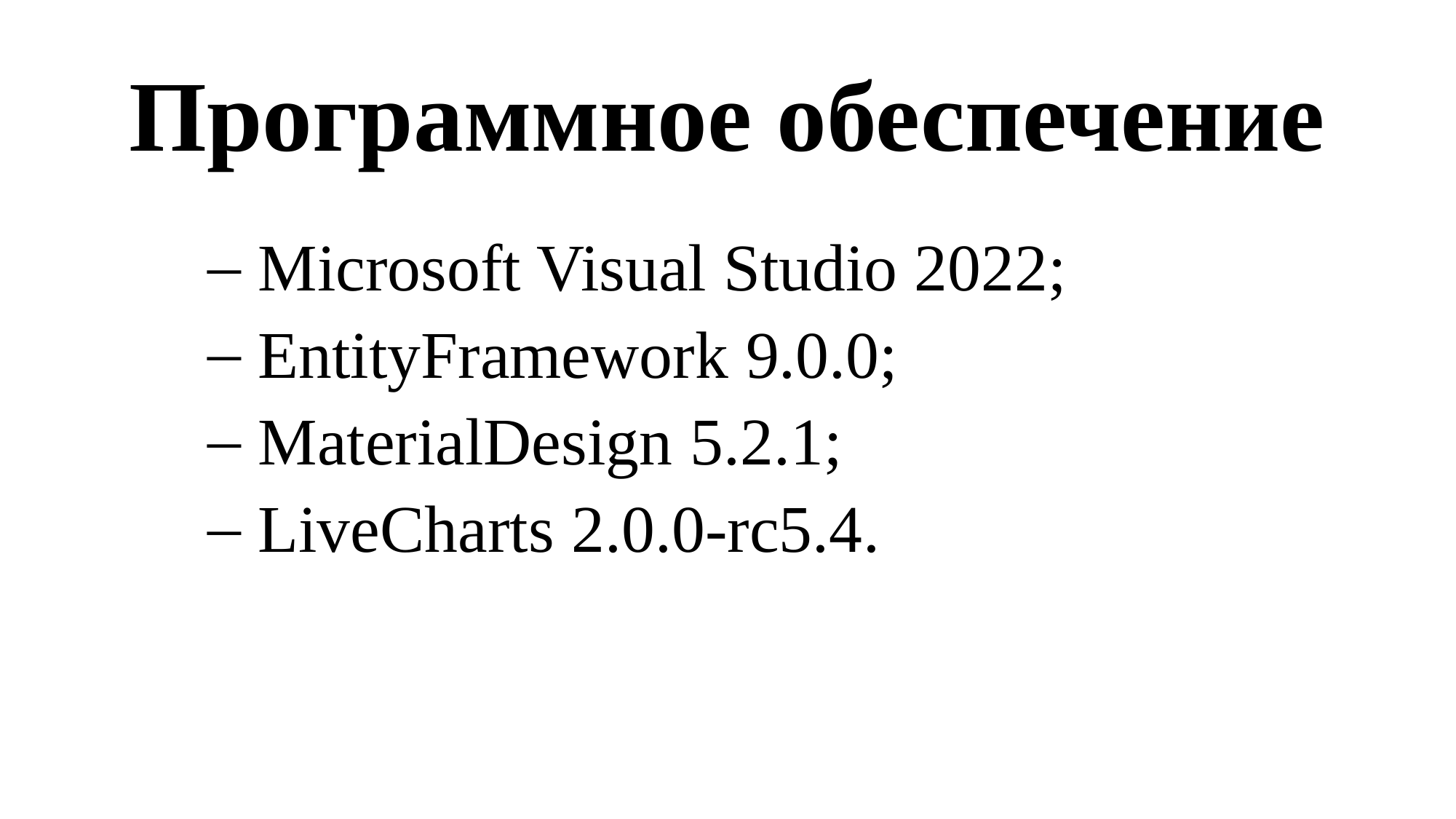

# Программное обеспечение
 Microsoft Visual Studio 2022;
 EntityFramework 9.0.0;
 MaterialDesign 5.2.1;
 LiveCharts 2.0.0-rc5.4.